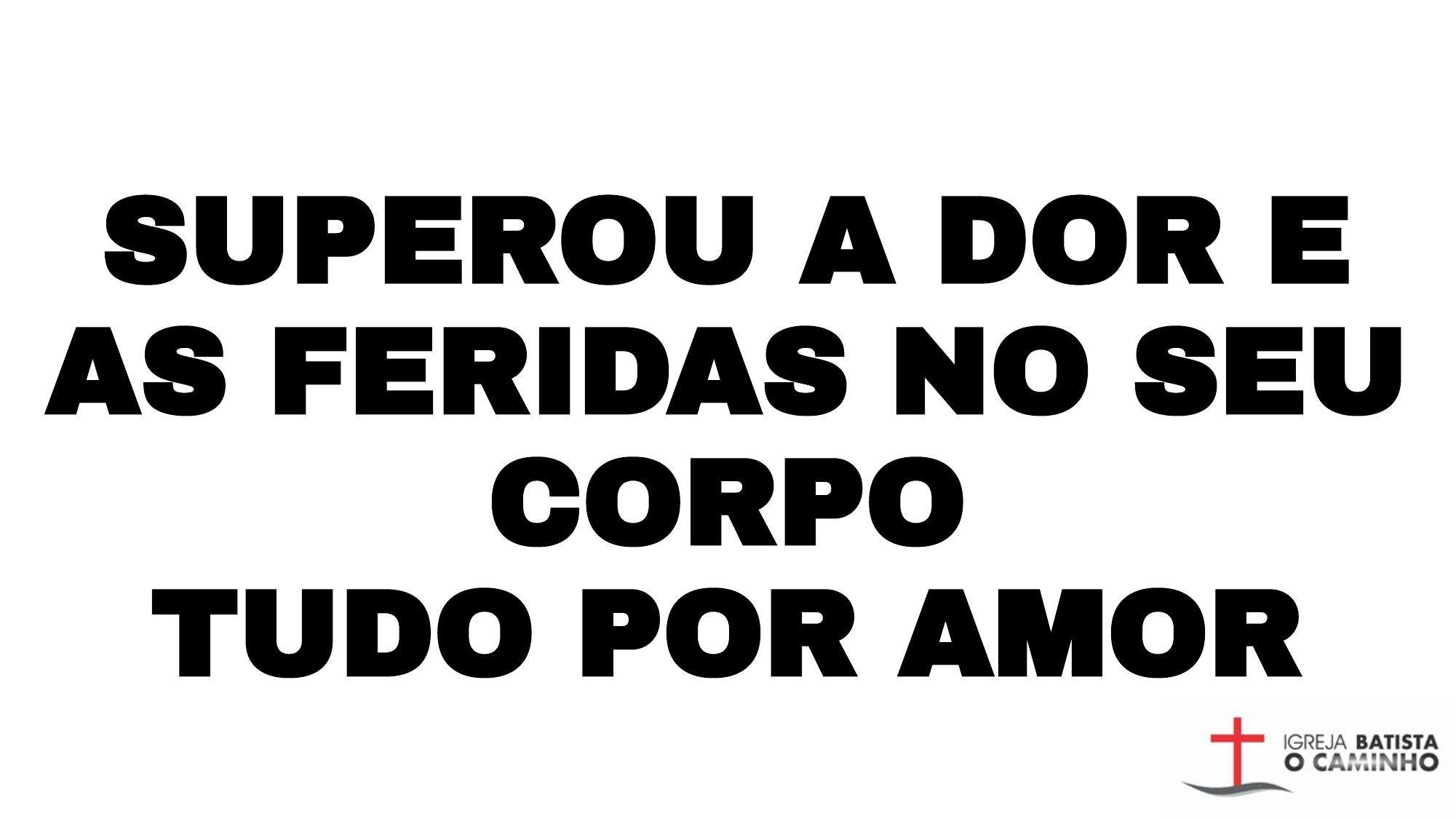

# SUPEROU A DOR E AS FERIDAS NO SEU CORPO TUDO POR AMOR